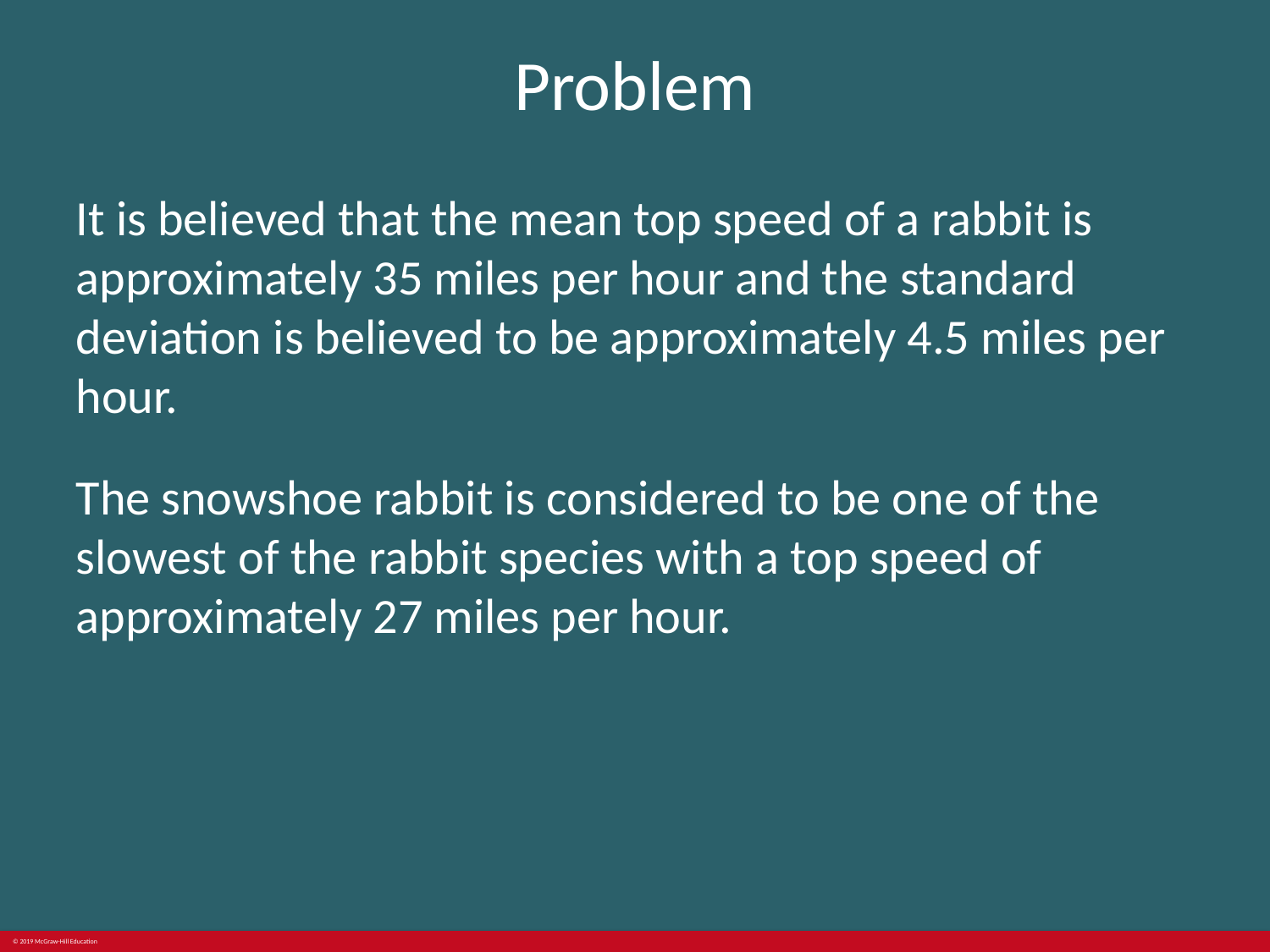

# Problem
It is believed that the mean top speed of a rabbit is approximately 35 miles per hour and the standard deviation is believed to be approximately 4.5 miles per hour.
The snowshoe rabbit is considered to be one of the slowest of the rabbit species with a top speed of approximately 27 miles per hour.